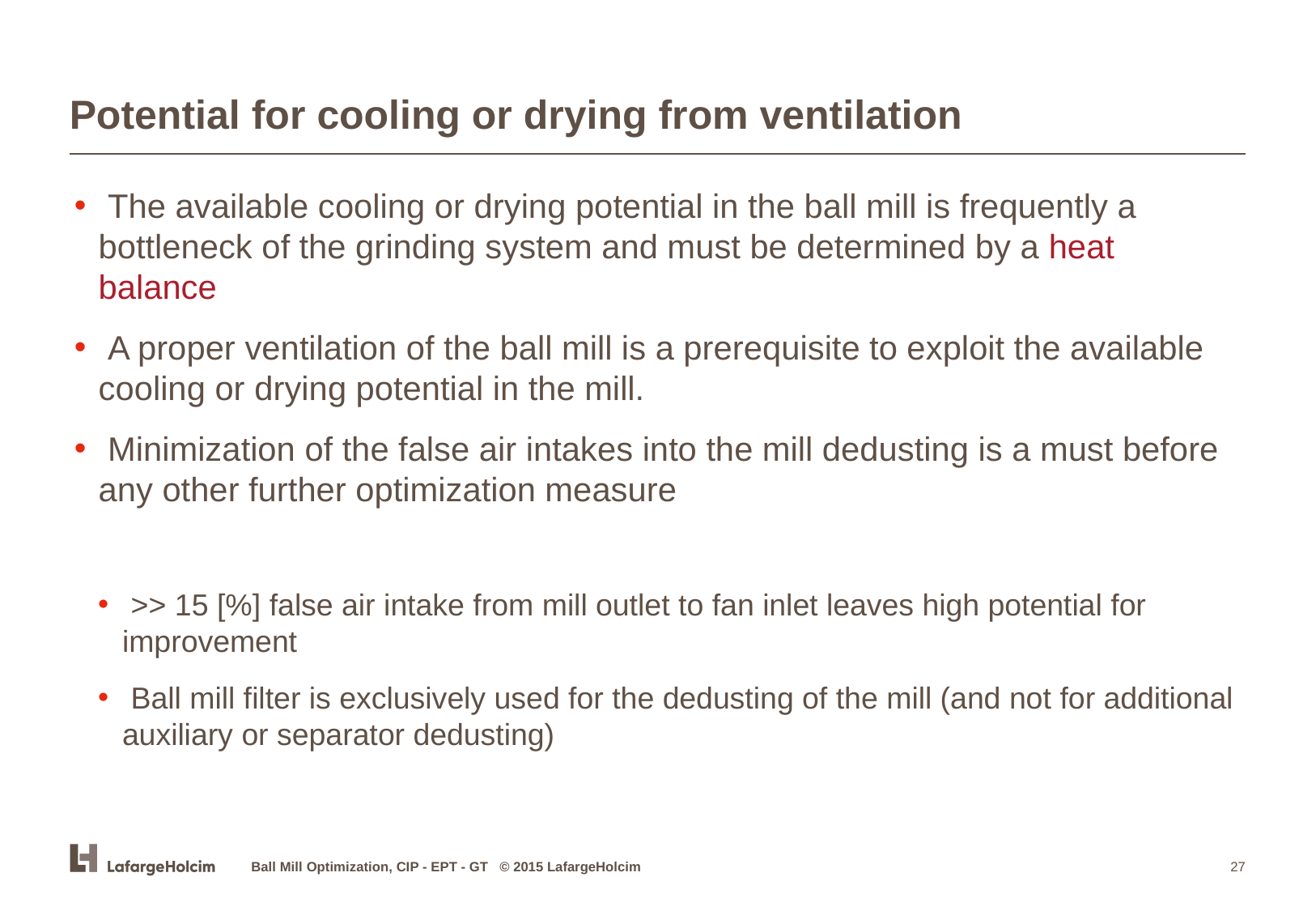

# Potential for cooling or drying from ventilation
 The available cooling or drying potential in the ball mill is frequently a bottleneck of the grinding system and must be determined by a heat balance
 A proper ventilation of the ball mill is a prerequisite to exploit the available cooling or drying potential in the mill.
 Minimization of the false air intakes into the mill dedusting is a must before any other further optimization measure

 >> 15 [%] false air intake from mill outlet to fan inlet leaves high potential for improvement
 Ball mill filter is exclusively used for the dedusting of the mill (and not for additional auxiliary or separator dedusting)

Ball Mill Optimization, CIP - EPT - GT   © 2015 LafargeHolcim
27